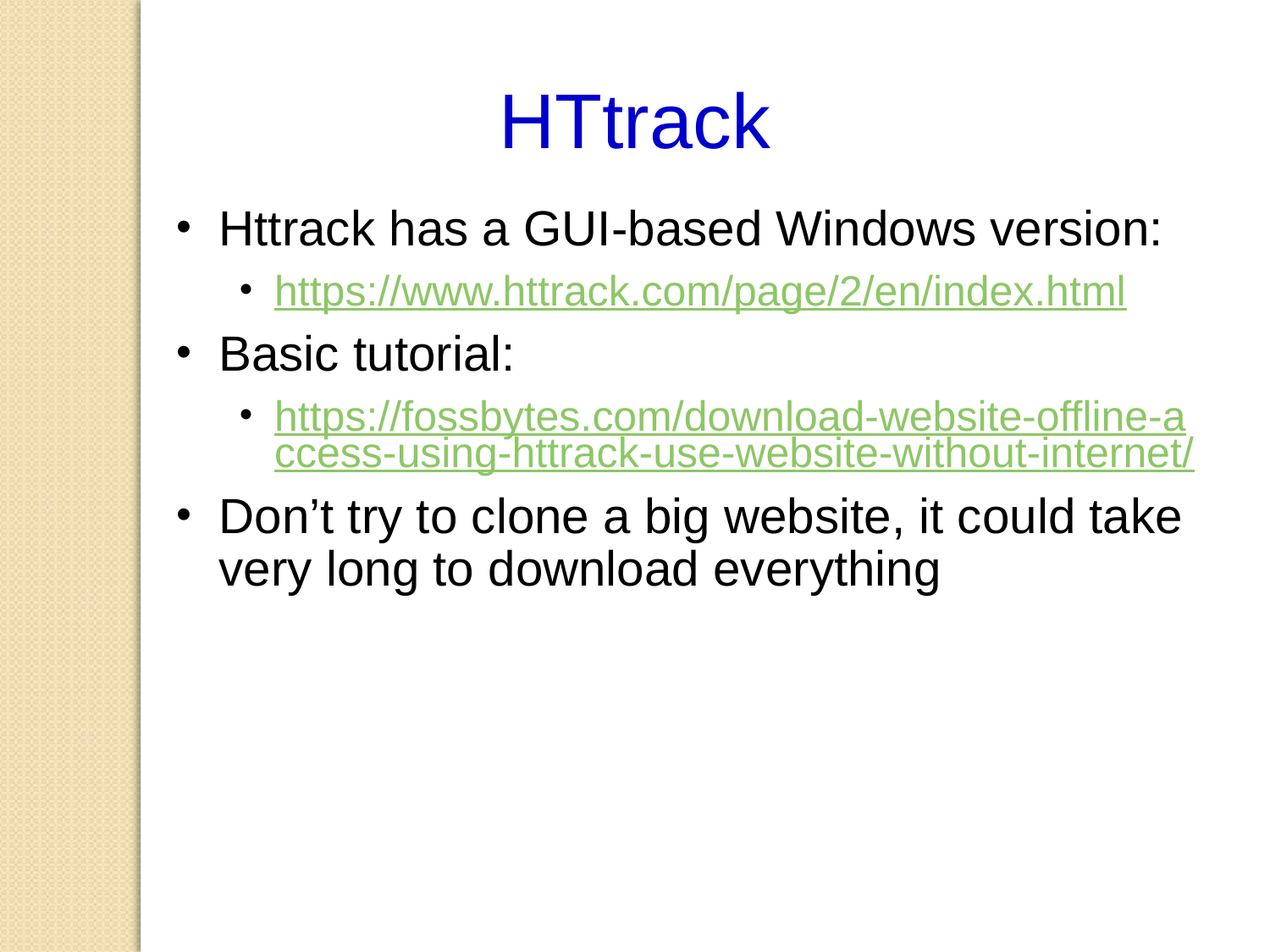

HTtrack
Httrack has a GUI-based Windows version:
https://www.httrack.com/page/2/en/index.html
Basic tutorial:
https://fossbytes.com/download-website-offline-access-using-httrack-use-website-without-internet/
Don’t try to clone a big website, it could take very long to download everything